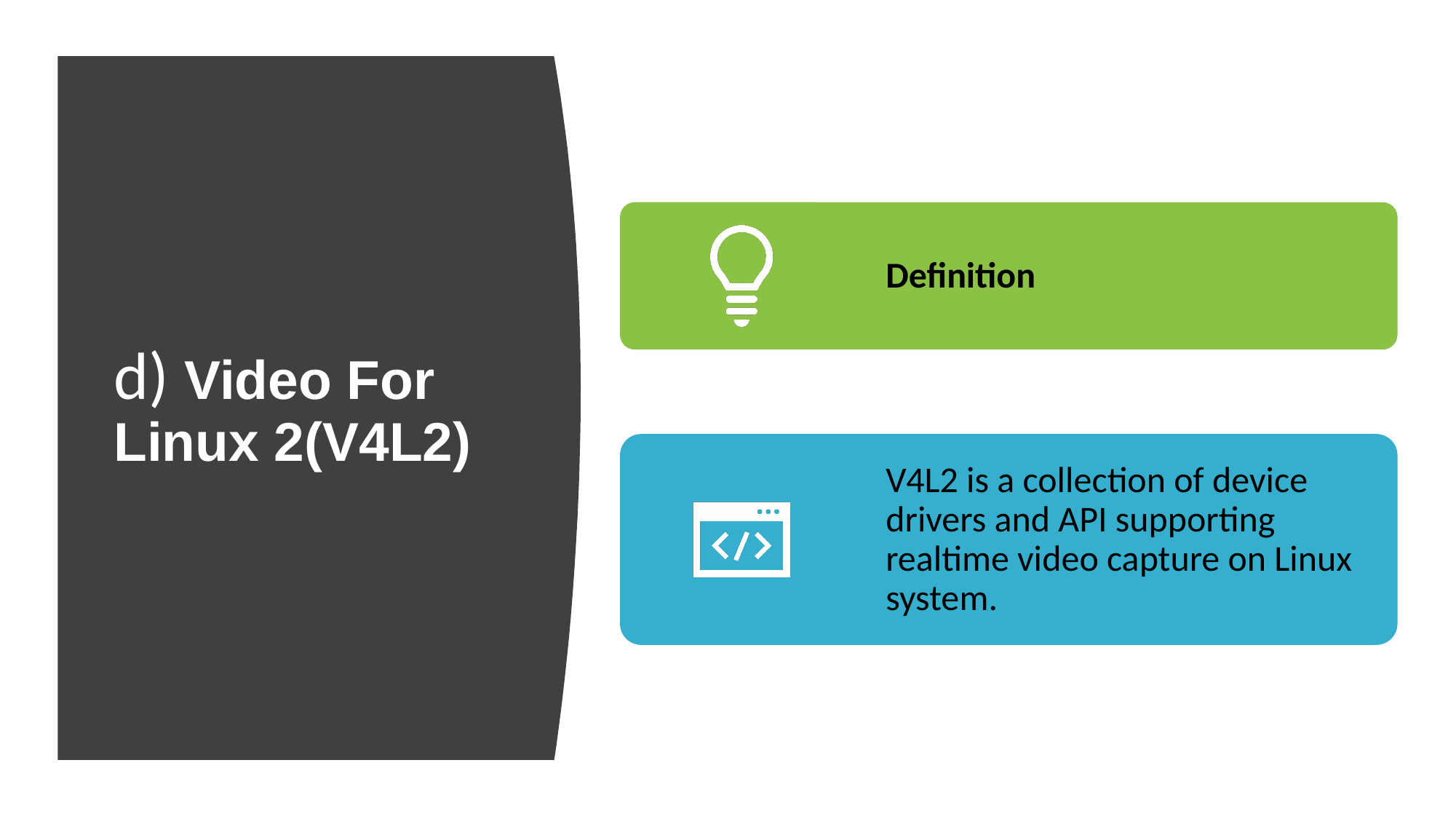

Definition
V4L2 is a collection of device drivers and API supporting realtime video capture on Linux system.

# d) Video For Linux 2(V4L2)